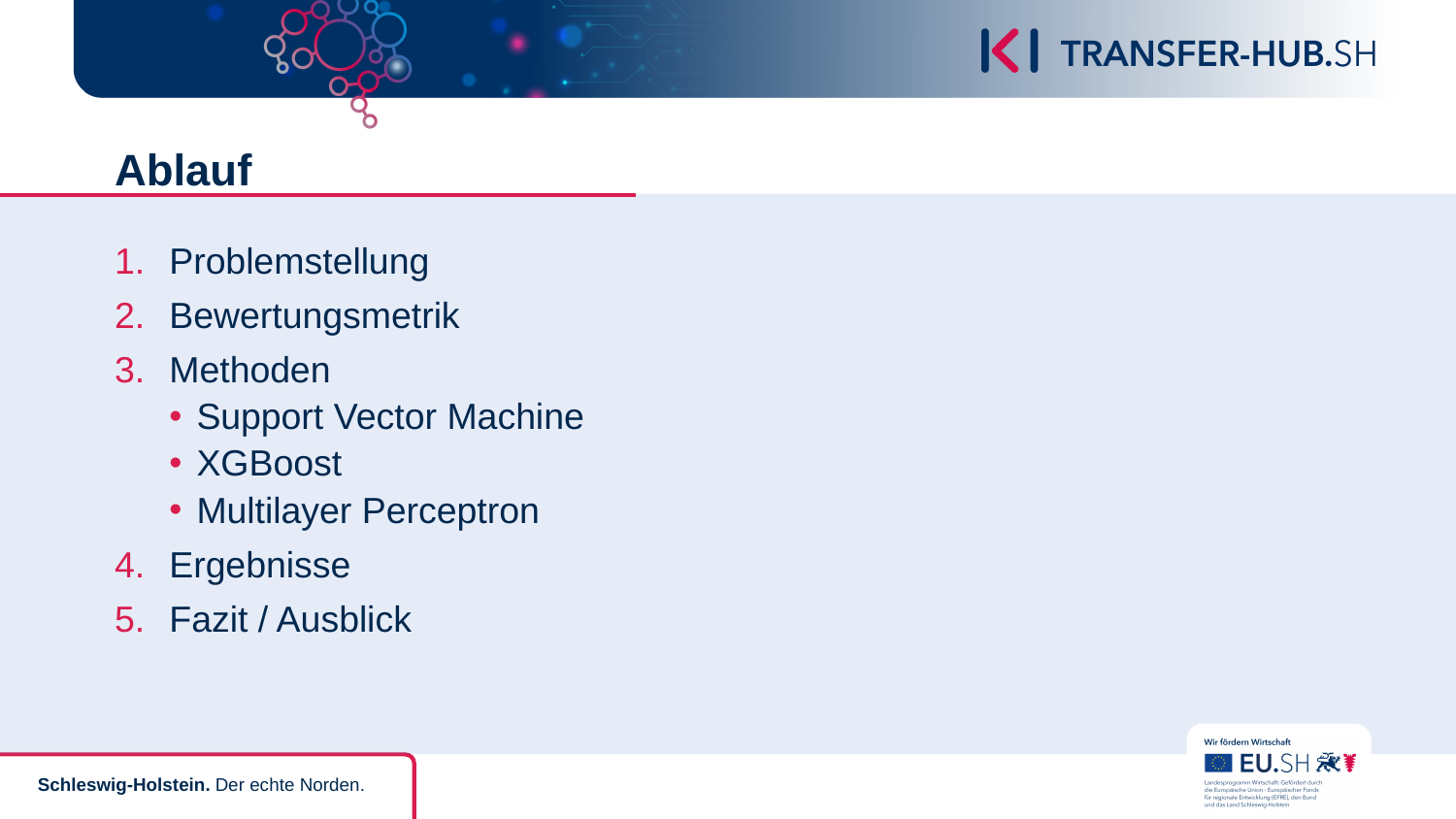

# Ablauf
Problemstellung
Bewertungsmetrik
Methoden
Support Vector Machine
XGBoost
Multilayer Perceptron
Ergebnisse
Fazit / Ausblick
Schleswig-Holstein. Der echte Norden.